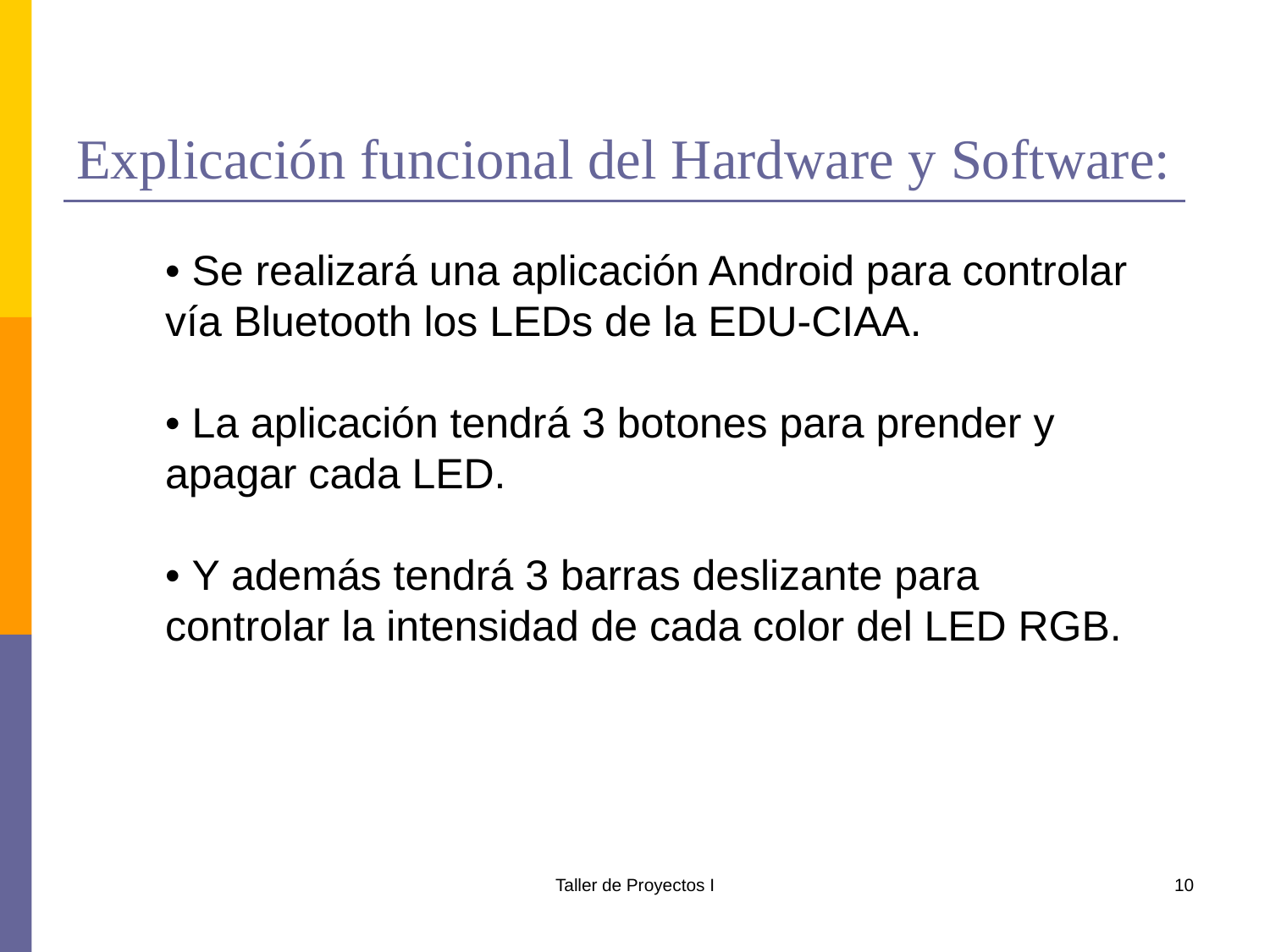

# Explicación funcional del Hardware y Software:
• Se realizará una aplicación Android para controlar vía Bluetooth los LEDs de la EDU-CIAA.

• La aplicación tendrá 3 botones para prender y apagar cada LED.

• Y además tendrá 3 barras deslizante para controlar la intensidad de cada color del LED RGB.

Taller de Proyectos I
10